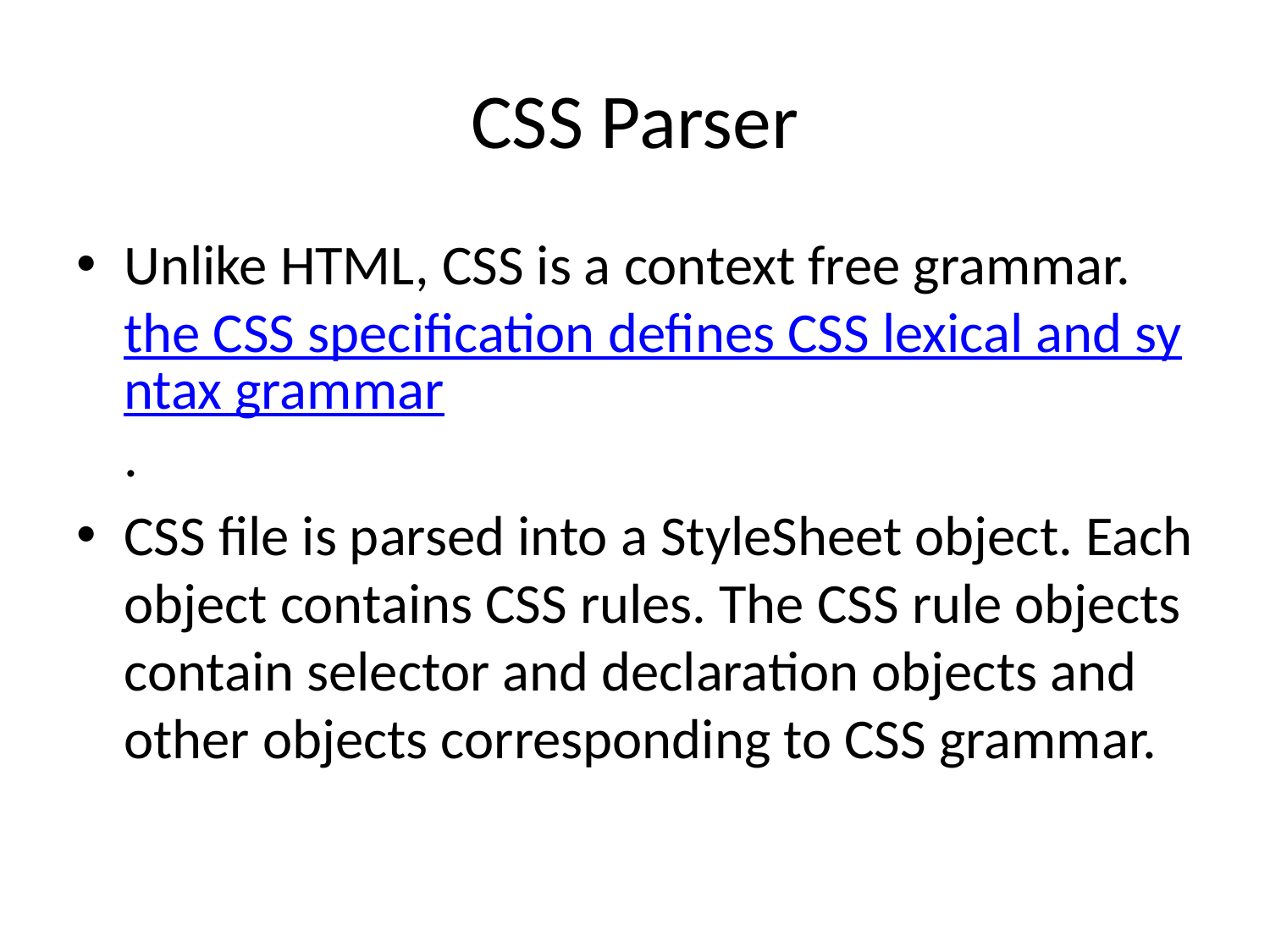

# CSS Parser
Unlike HTML, CSS is a context free grammar. the CSS specification defines CSS lexical and syntax grammar.
CSS file is parsed into a StyleSheet object. Each object contains CSS rules. The CSS rule objects contain selector and declaration objects and other objects corresponding to CSS grammar.